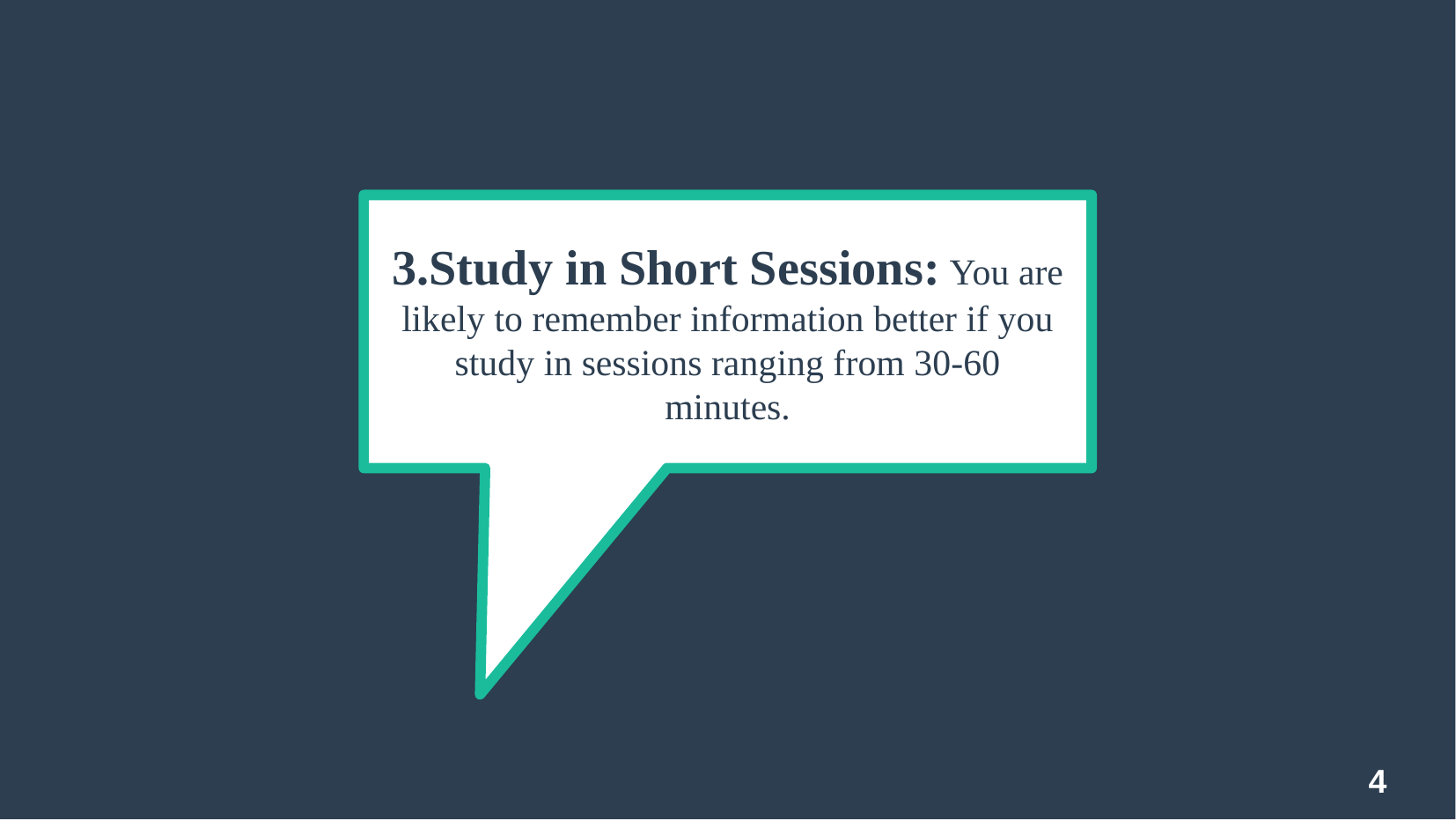

# 3.Study in Short Sessions: You are likely to remember information better if you study in sessions ranging from 30-60 minutes.
4